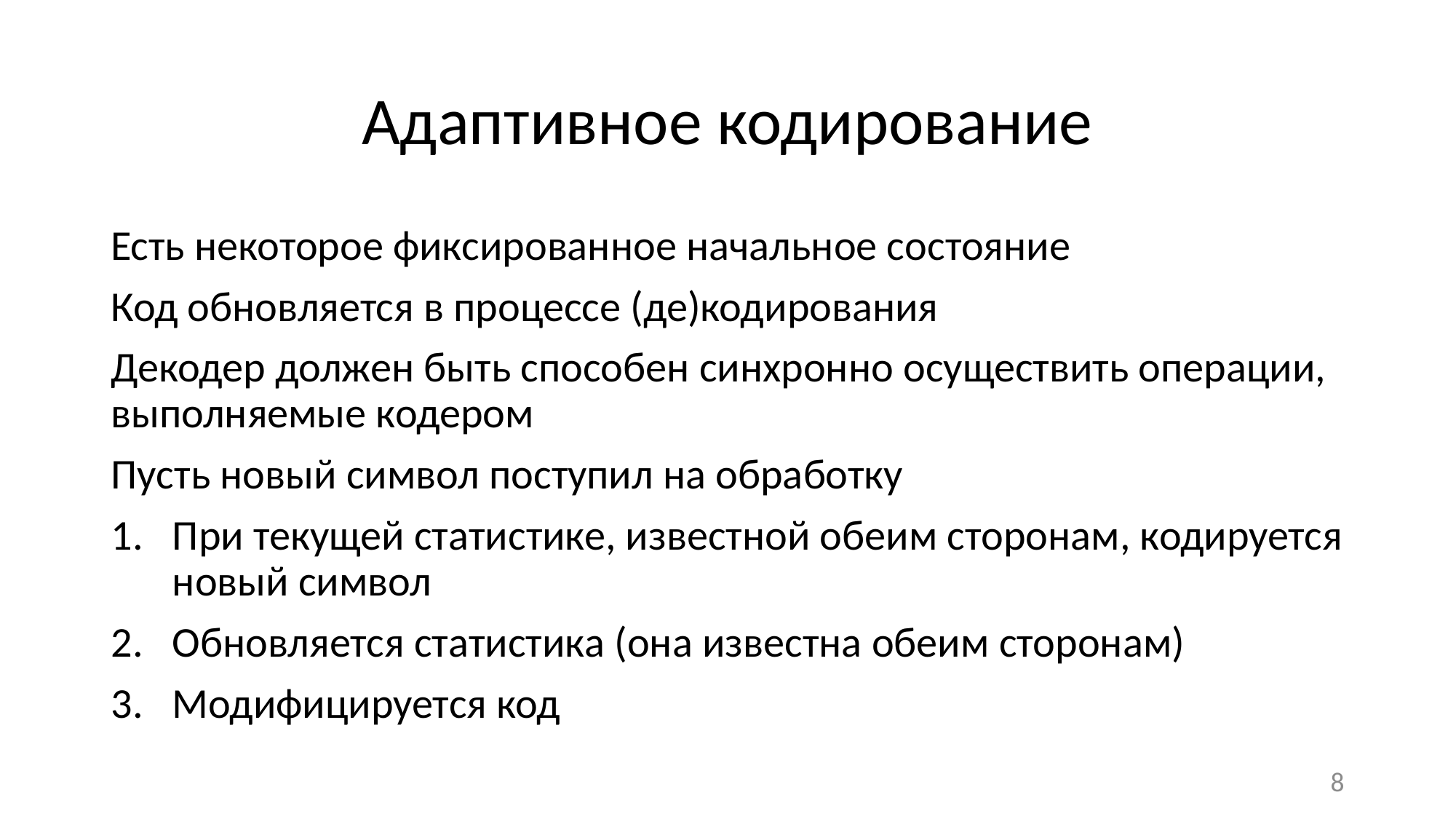

# Адаптивное кодирование
Есть некоторое фиксированное начальное состояние
Код обновляется в процессе (де)кодирования
Декодер должен быть способен синхронно осуществить операции, выполняемые кодером
Пусть новый символ поступил на обработку
При текущей статистике, известной обеим сторонам, кодируется новый символ
Обновляется статистика (она известна обеим сторонам)
Модифицируется код
8